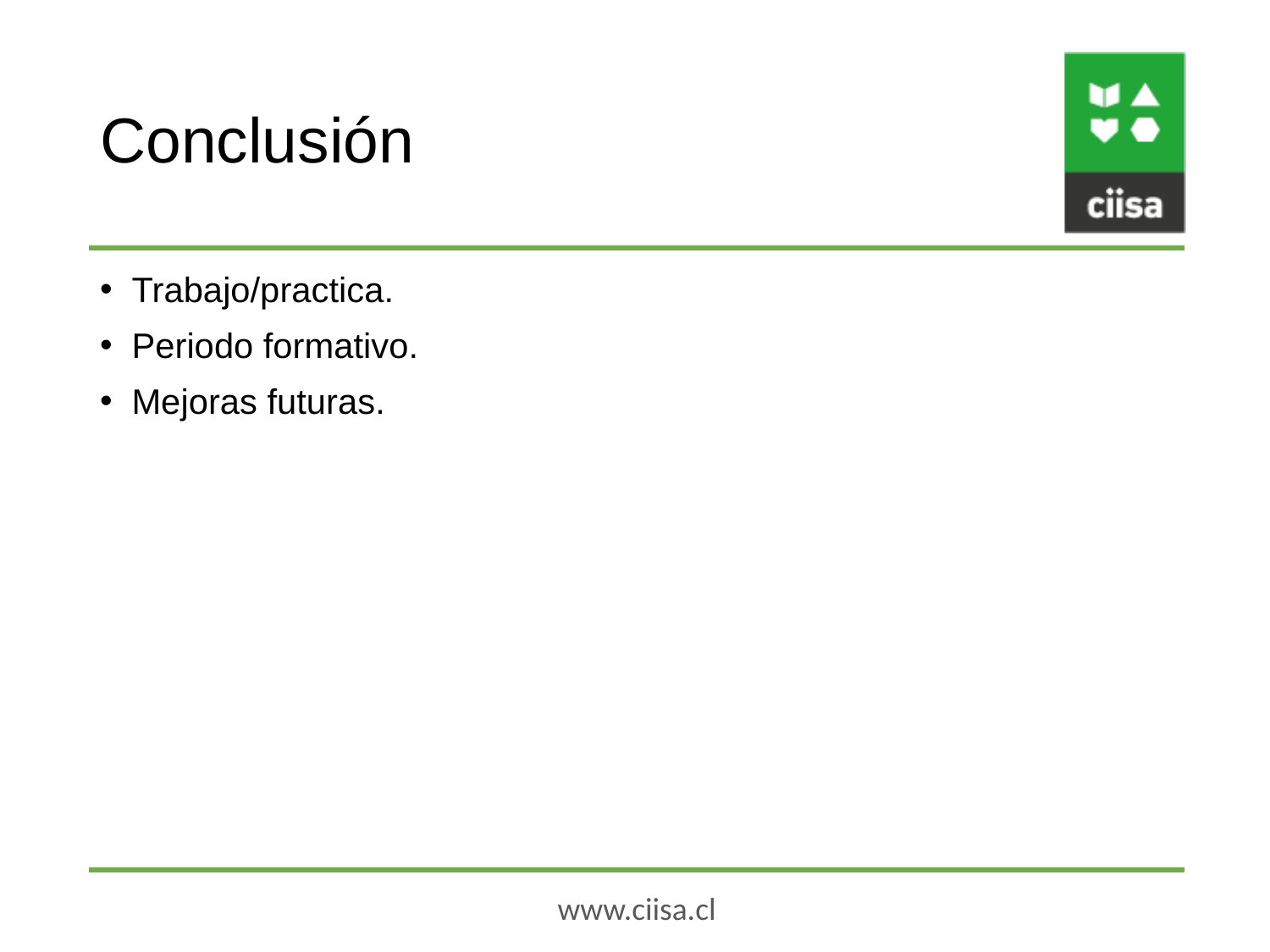

# Conclusión
Trabajo/practica.
Periodo formativo.
Mejoras futuras.